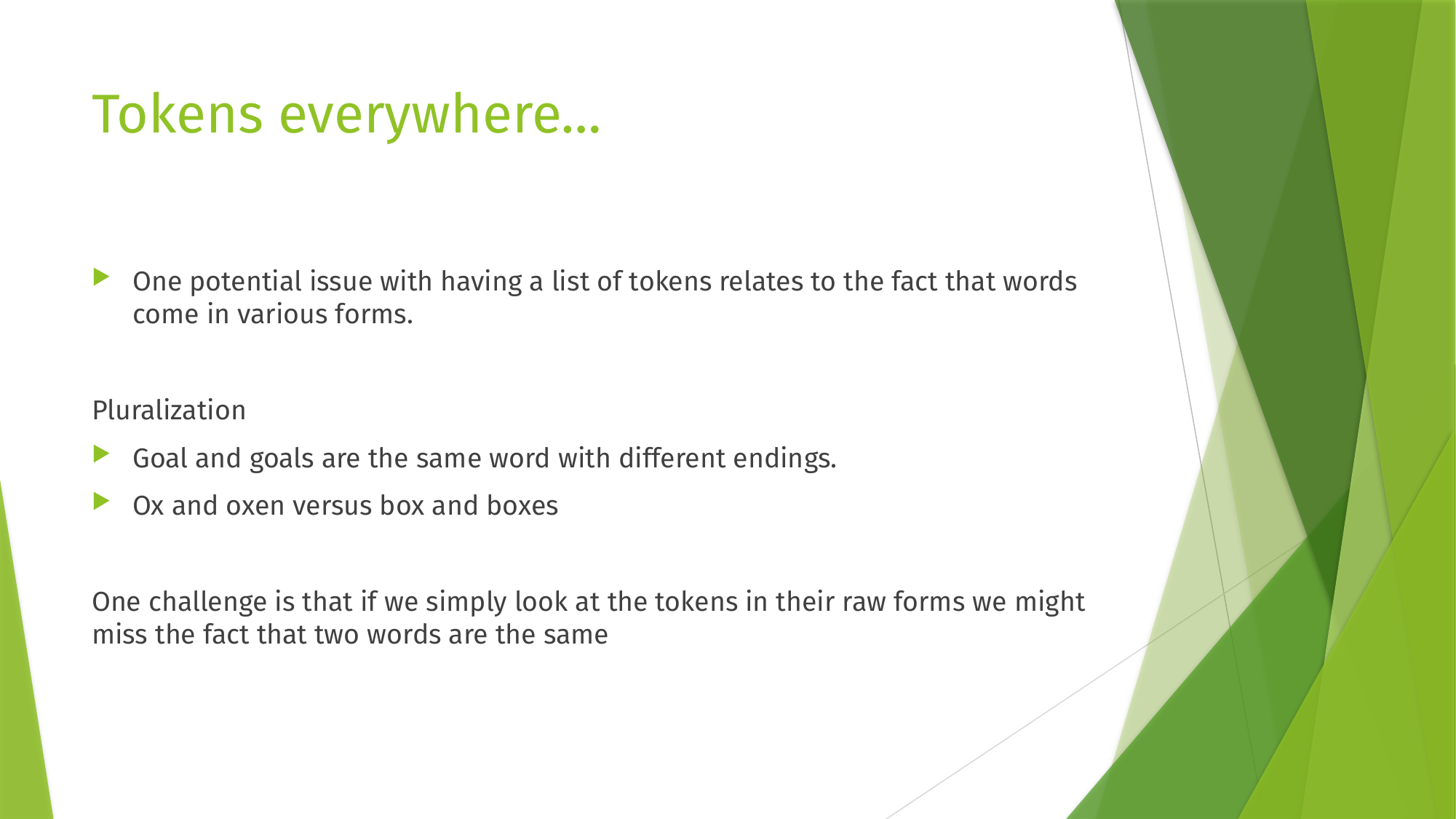

# Tokens everywhere…
One potential issue with having a list of tokens relates to the fact that words come in various forms.

Pluralization
Goal and goals are the same word with different endings.
Ox and oxen versus box and boxes

One challenge is that if we simply look at the tokens in their raw forms we might miss the fact that two words are the same